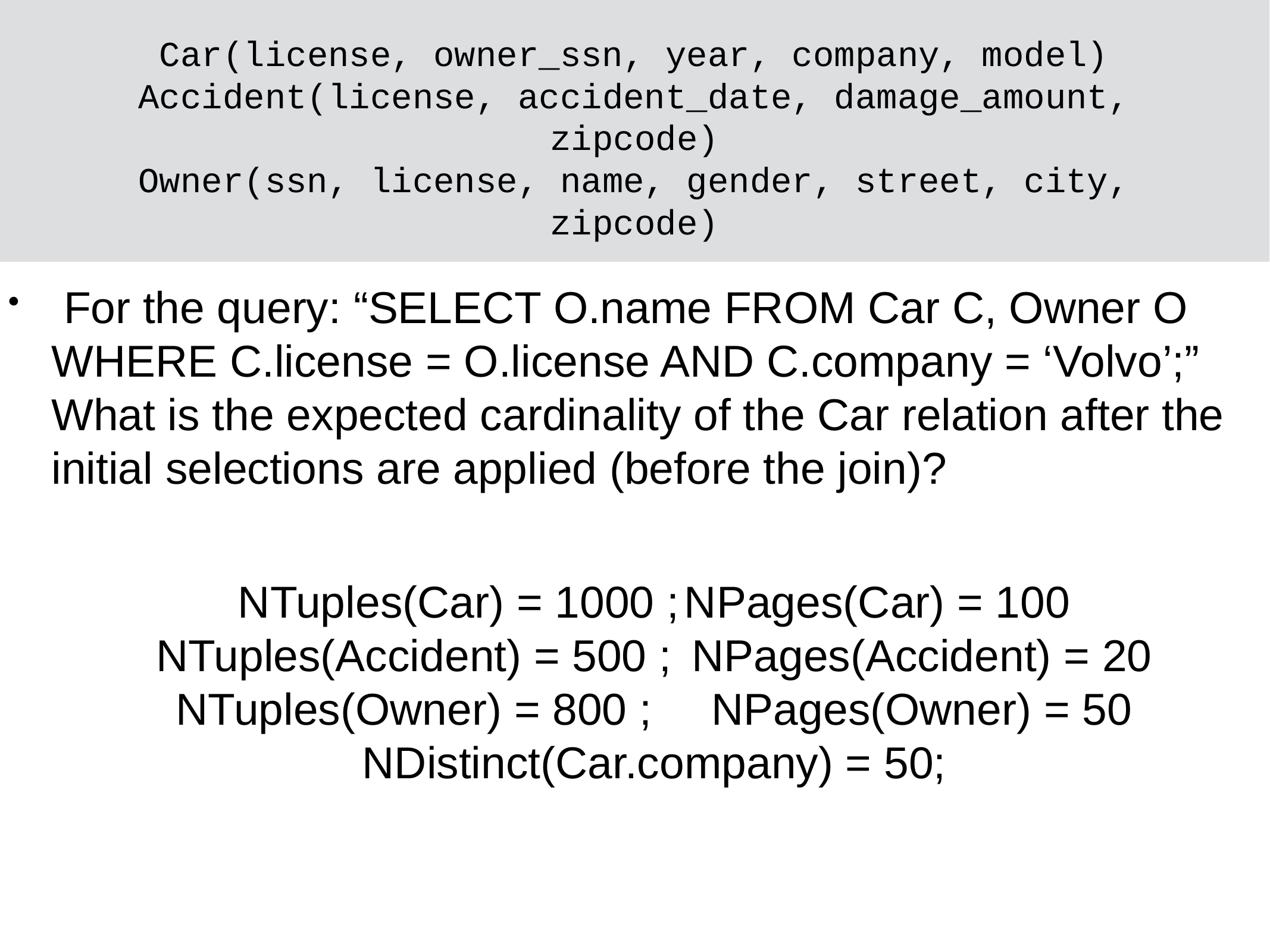

# Car(license, owner_ssn, year, company, model)
Accident(license, accident_date, damage_amount, zipcode)
Owner(ssn, license, name, gender, street, city, zipcode)
 For the query: “SELECT O.name FROM Car C, Owner O WHERE C.license = O.license AND C.company = ‘Volvo’;” What is the expected cardinality of the Car relation after the initial selections are applied (before the join)?
NTuples(Car) = 1000 ;	NPages(Car) = 100
NTuples(Accident) = 500 ; 	NPages(Accident) = 20
NTuples(Owner) = 800 ;	NPages(Owner) = 50
NDistinct(Car.company) = 50;